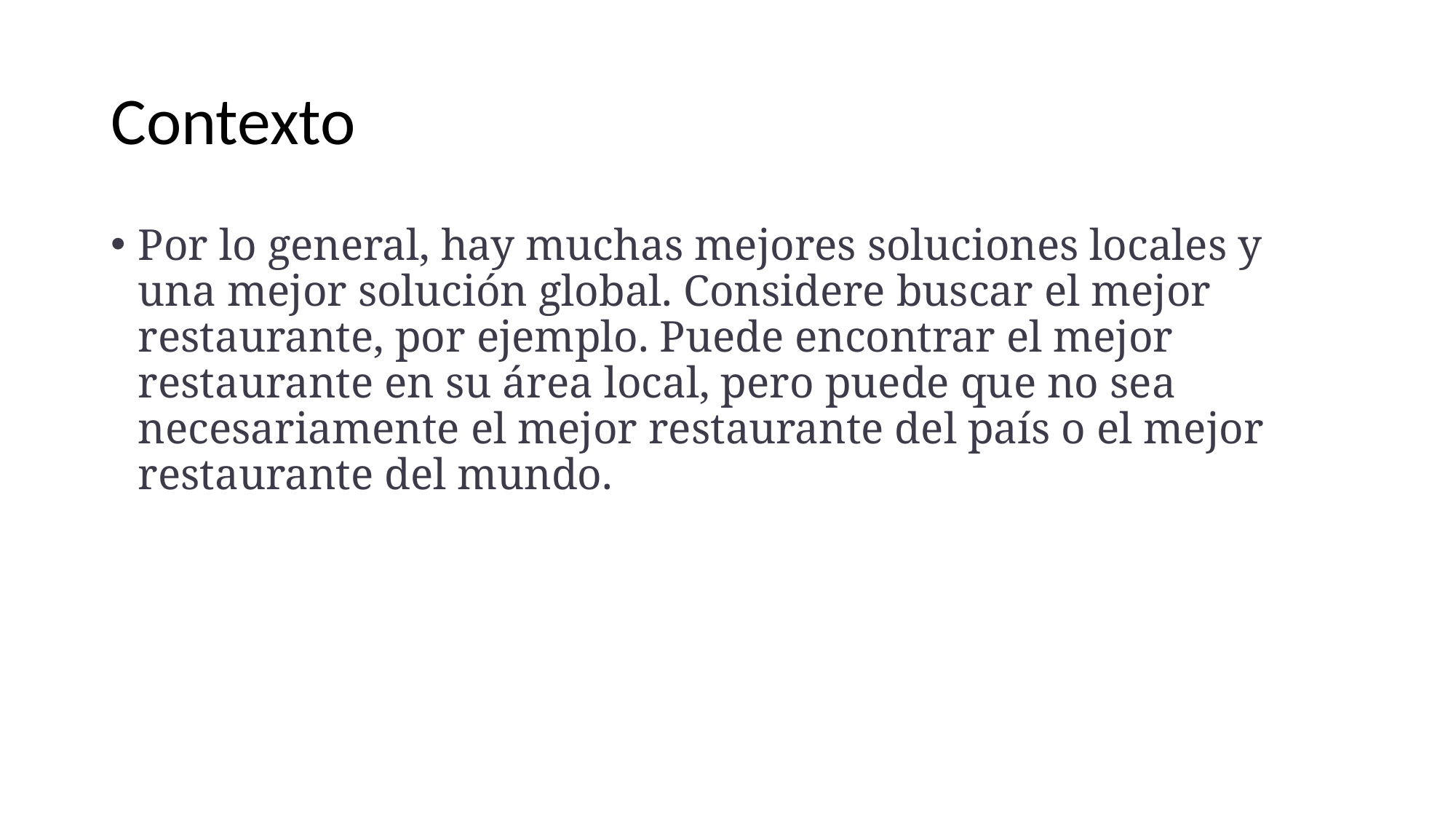

# Contexto
Por lo general, hay muchas mejores soluciones locales y una mejor solución global. Considere buscar el mejor restaurante, por ejemplo. Puede encontrar el mejor restaurante en su área local, pero puede que no sea necesariamente el mejor restaurante del país o el mejor restaurante del mundo.